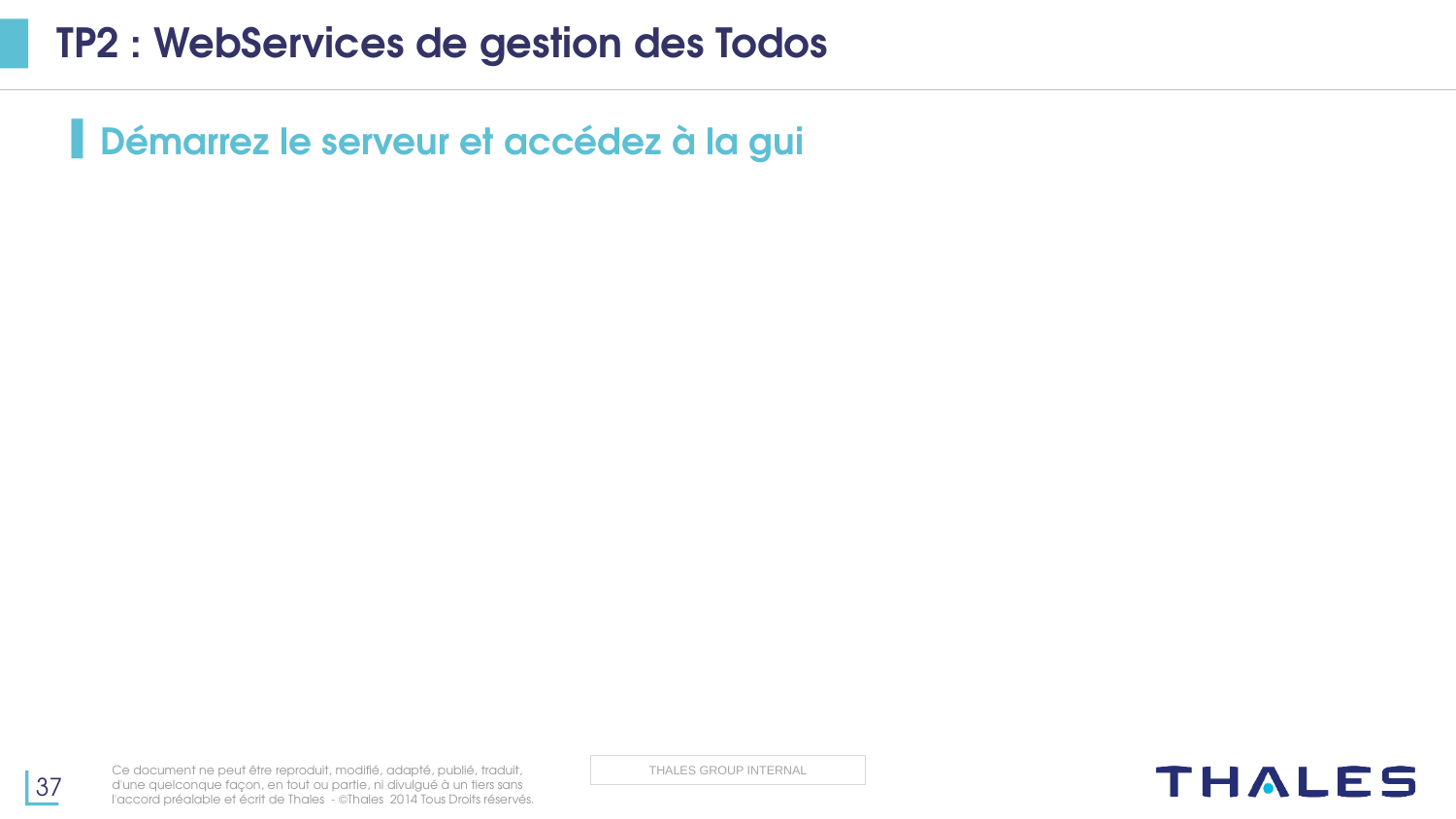

# TP2 : WebServices de gestion des Todos
Démarrez le serveur et accédez à la gui